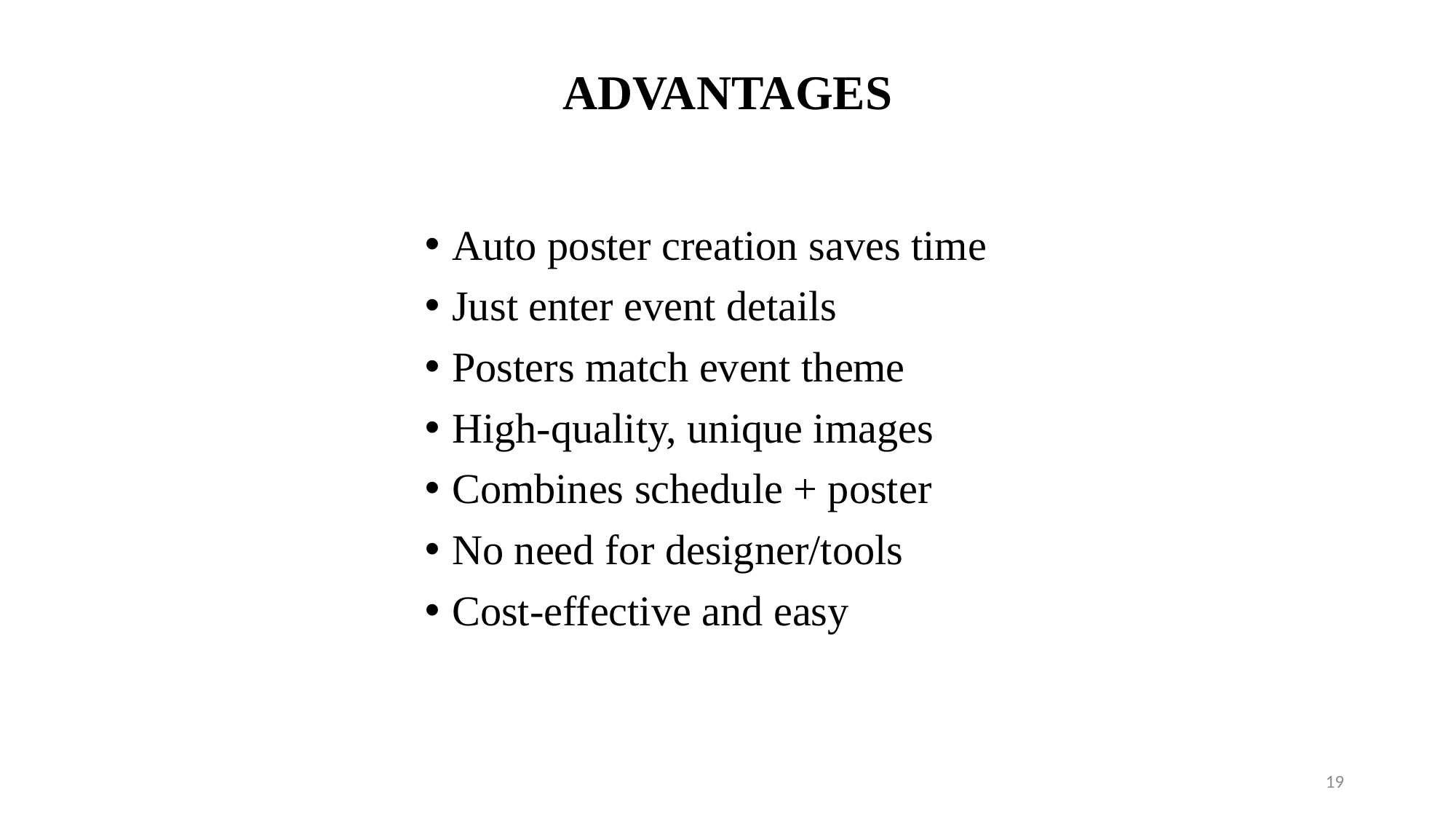

# ADVANTAGES
Auto poster creation saves time
Just enter event details
Posters match event theme
High-quality, unique images
Combines schedule + poster
No need for designer/tools
Cost-effective and easy

19